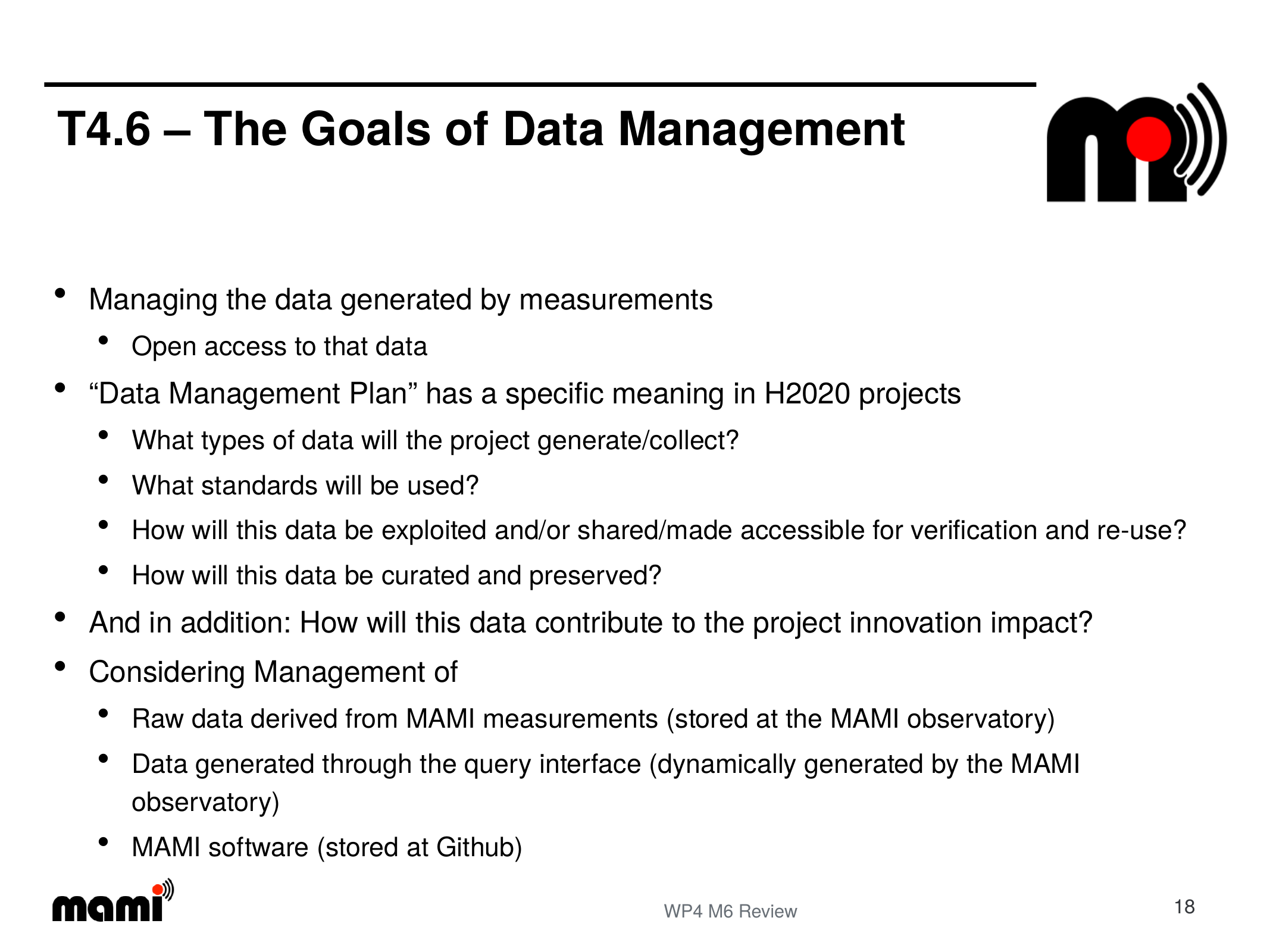

# T4.6 – The Goals of Data Management
Managing the data generated by measurements
Open access to that data
“Data Management Plan” has a specific meaning in H2020 projects
What types of data will the project generate/collect?
What standards will be used?
How will this data be exploited and/or shared/made accessible for verification and re-use?
How will this data be curated and preserved?
And in addition: How will this data contribute to the project innovation impact?
Considering Management of
Raw data derived from MAMI measurements (stored at the MAMI observatory)
Data generated through the query interface (dynamically generated by the MAMI observatory)
MAMI software (stored at Github)
18